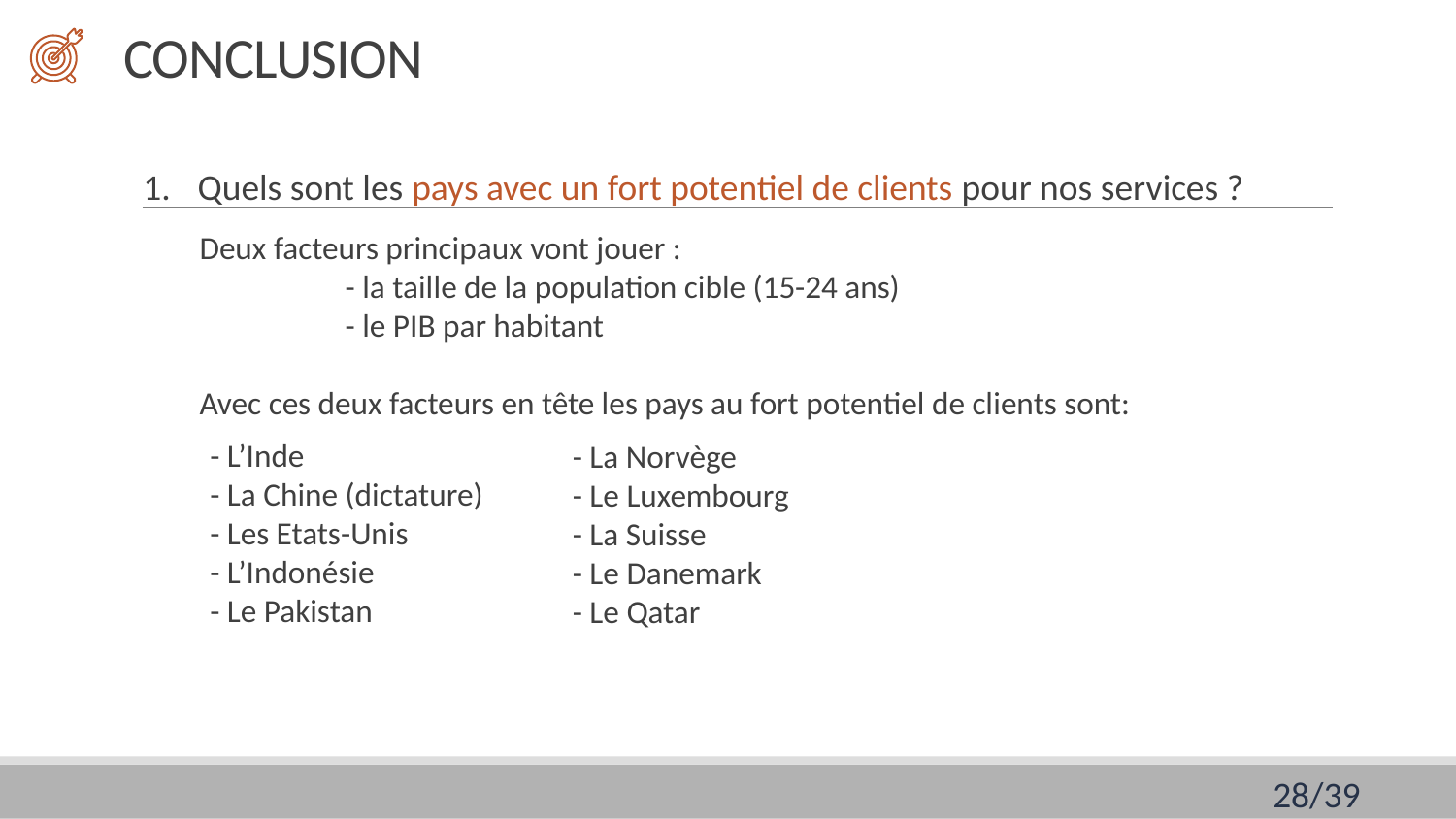

CONCLUSION

Quels sont les pays avec un fort potentiel de clients pour nos services ?
Deux facteurs principaux vont jouer :
	- la taille de la population cible (15-24 ans)
	- le PIB par habitant

Avec ces deux facteurs en tête les pays au fort potentiel de clients sont:
- L’Inde
- La Chine (dictature)
- Les Etats-Unis
- L’Indonésie
- Le Pakistan
- La Norvège
- Le Luxembourg
- La Suisse
- Le Danemark
- Le Qatar
28/39